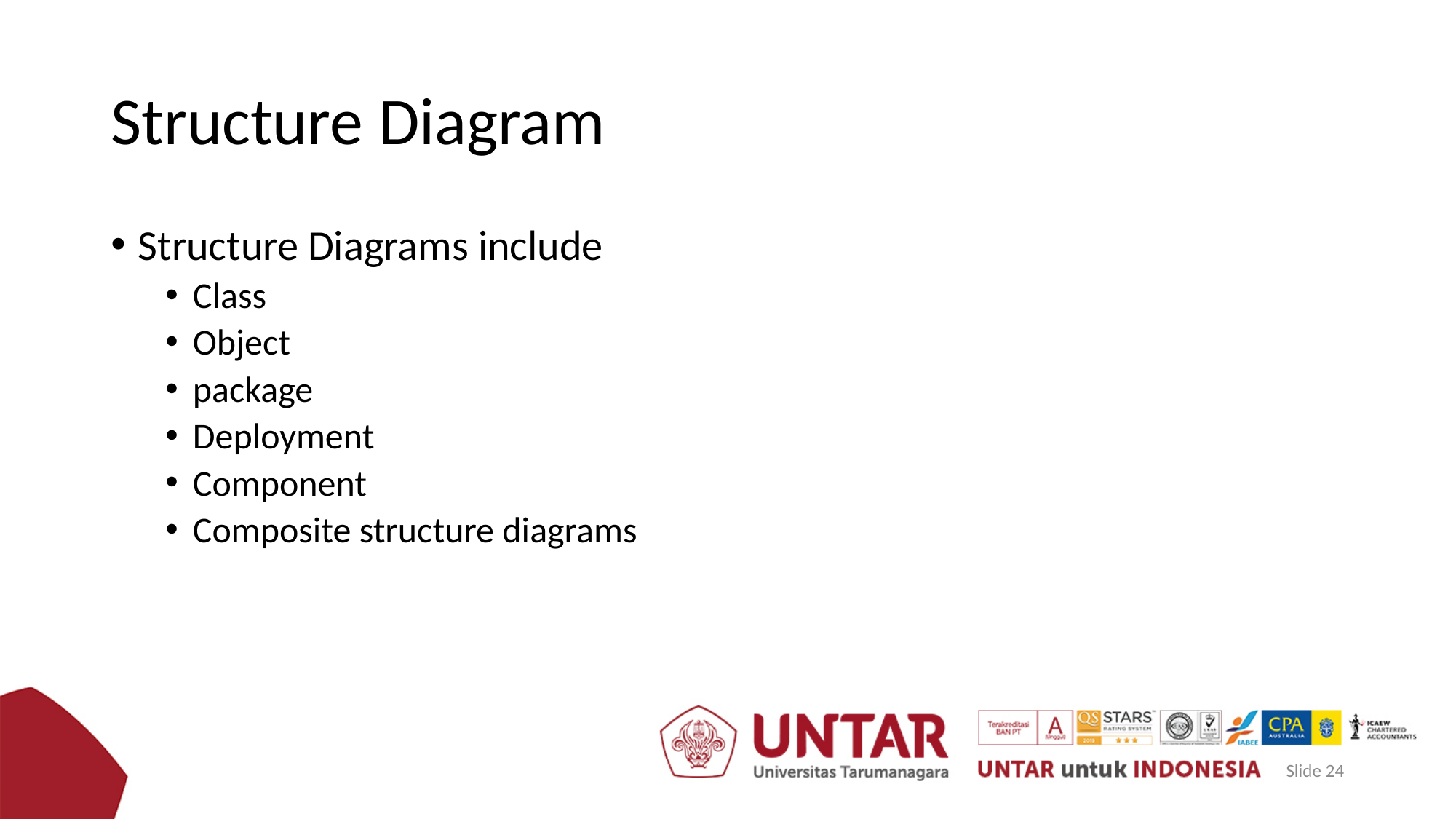

# Structure Diagram
Structure Diagrams include
Class
Object
package
Deployment
Component
Composite structure diagrams
Slide 24